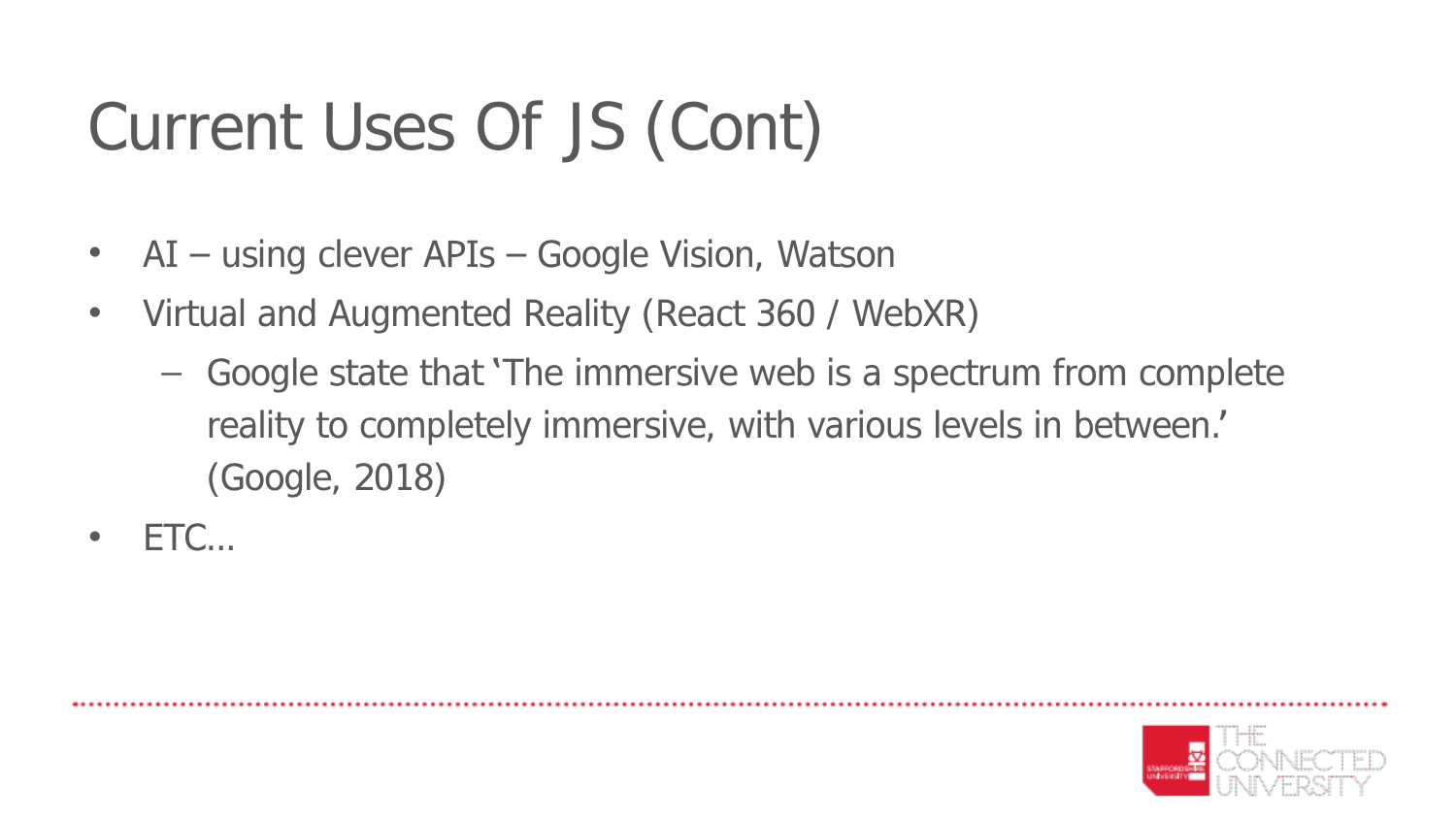

# Current Uses Of JS (Cont)
AI – using clever APIs – Google Vision, Watson
Virtual and Augmented Reality (React 360 / WebXR)
Google state that ‘The immersive web is a spectrum from complete reality to completely immersive, with various levels in between.’ (Google, 2018)
ETC…